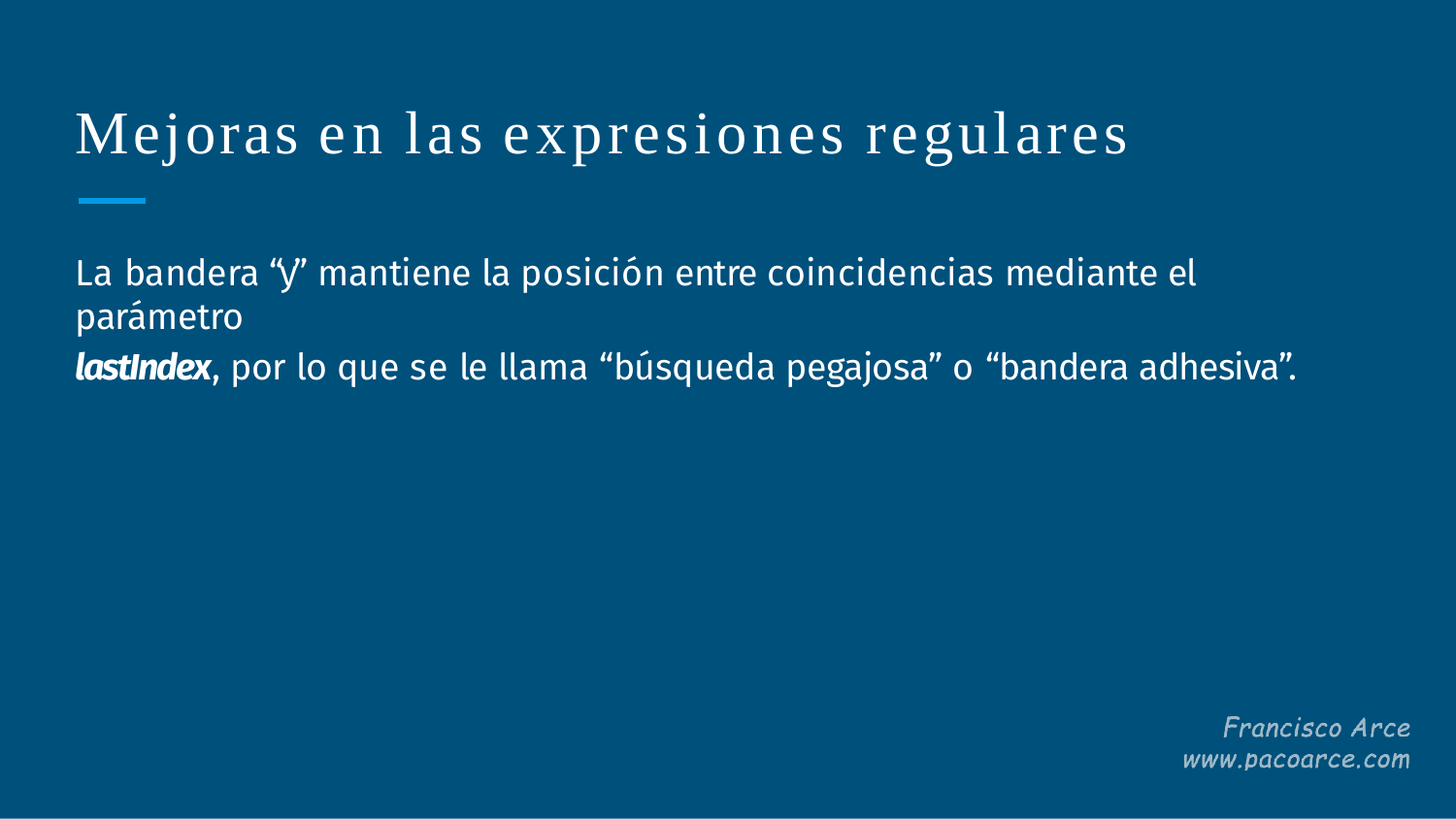

# Mejoras en las expresiones regulares

La bandera “y” mantiene la posición entre coincidencias mediante el parámetro
lastIndex, por lo que se le llama “búsqueda pegajosa” o “bandera adhesiva”.